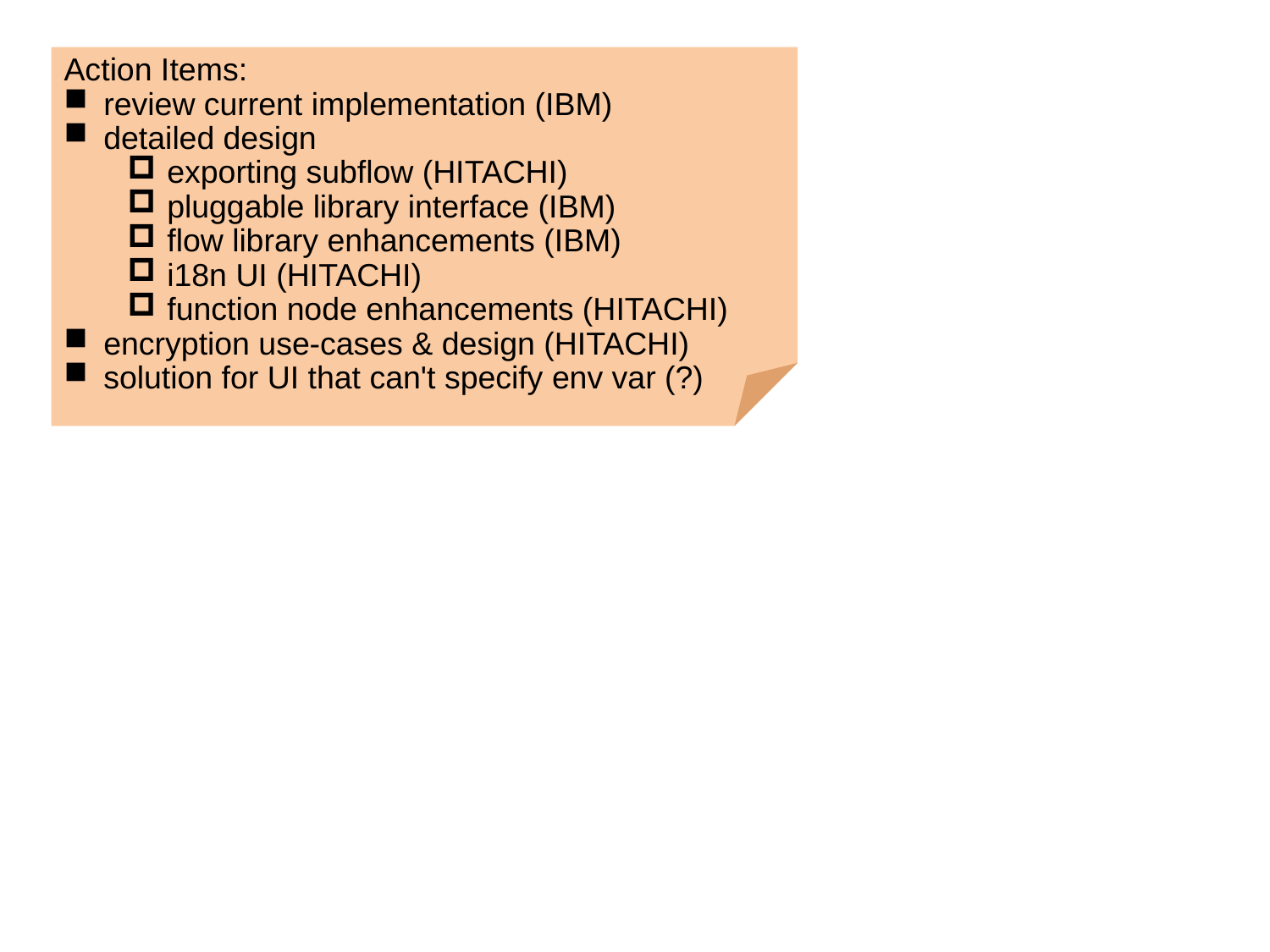

Action Items:
review current implementation (IBM)
detailed design
exporting subflow (HITACHI)
pluggable library interface (IBM)
flow library enhancements (IBM)
i18n UI (HITACHI)
function node enhancements (HITACHI)
encryption use-cases & design (HITACHI)
solution for UI that can't specify env var (?)